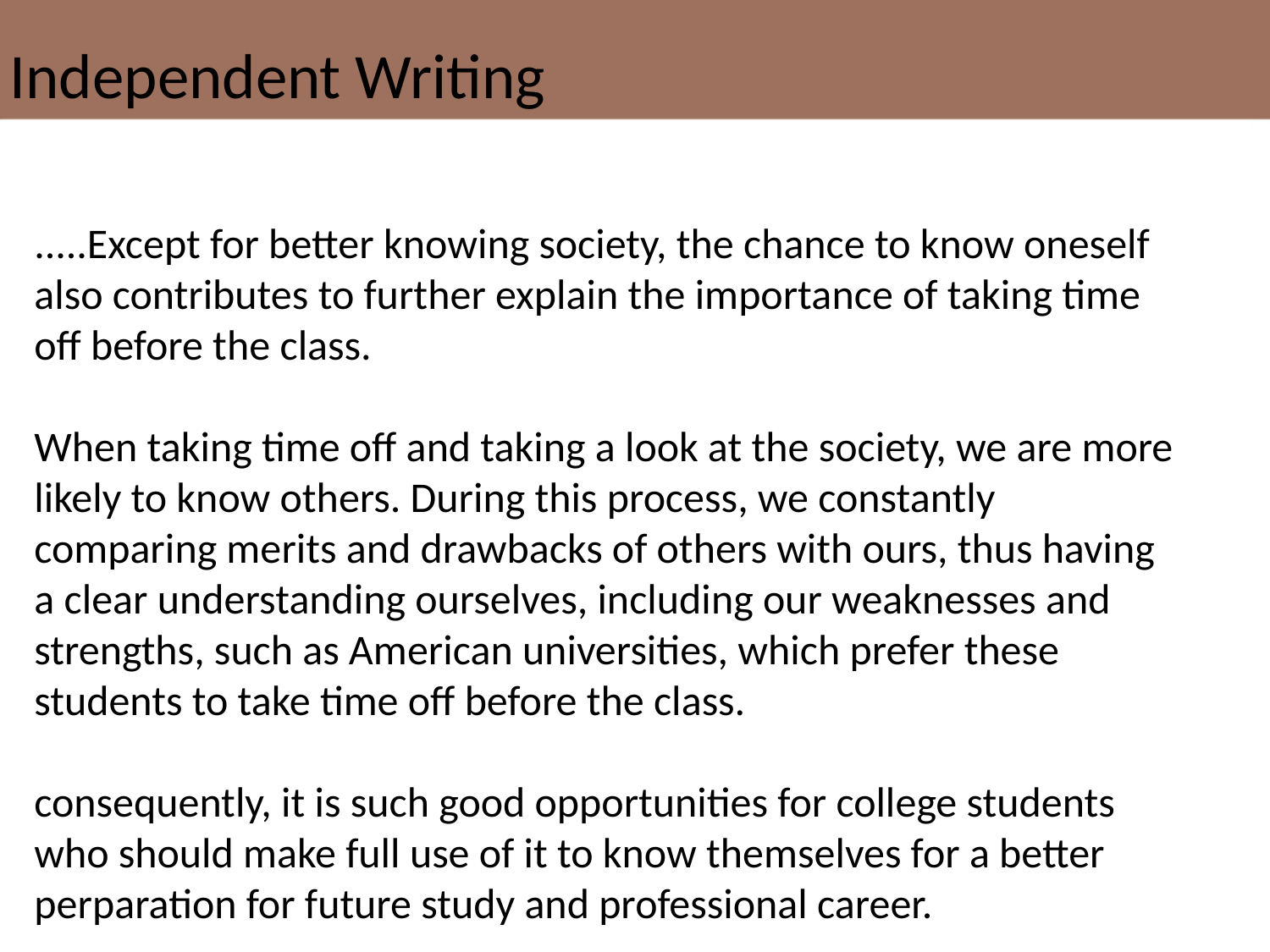

Independent Writing

.....Except for better knowing society, the chance to know oneself also contributes to further explain the importance of taking time off before the class.

When taking time off and taking a look at the society, we are more likely to know others. During this process, we constantly comparing merits and drawbacks of others with ours, thus having a clear understanding ourselves, including our weaknesses and strengths, such as American universities, which prefer these students to take time off before the class.

consequently, it is such good opportunities for college students who should make full use of it to know themselves for a better perparation for future study and professional career.